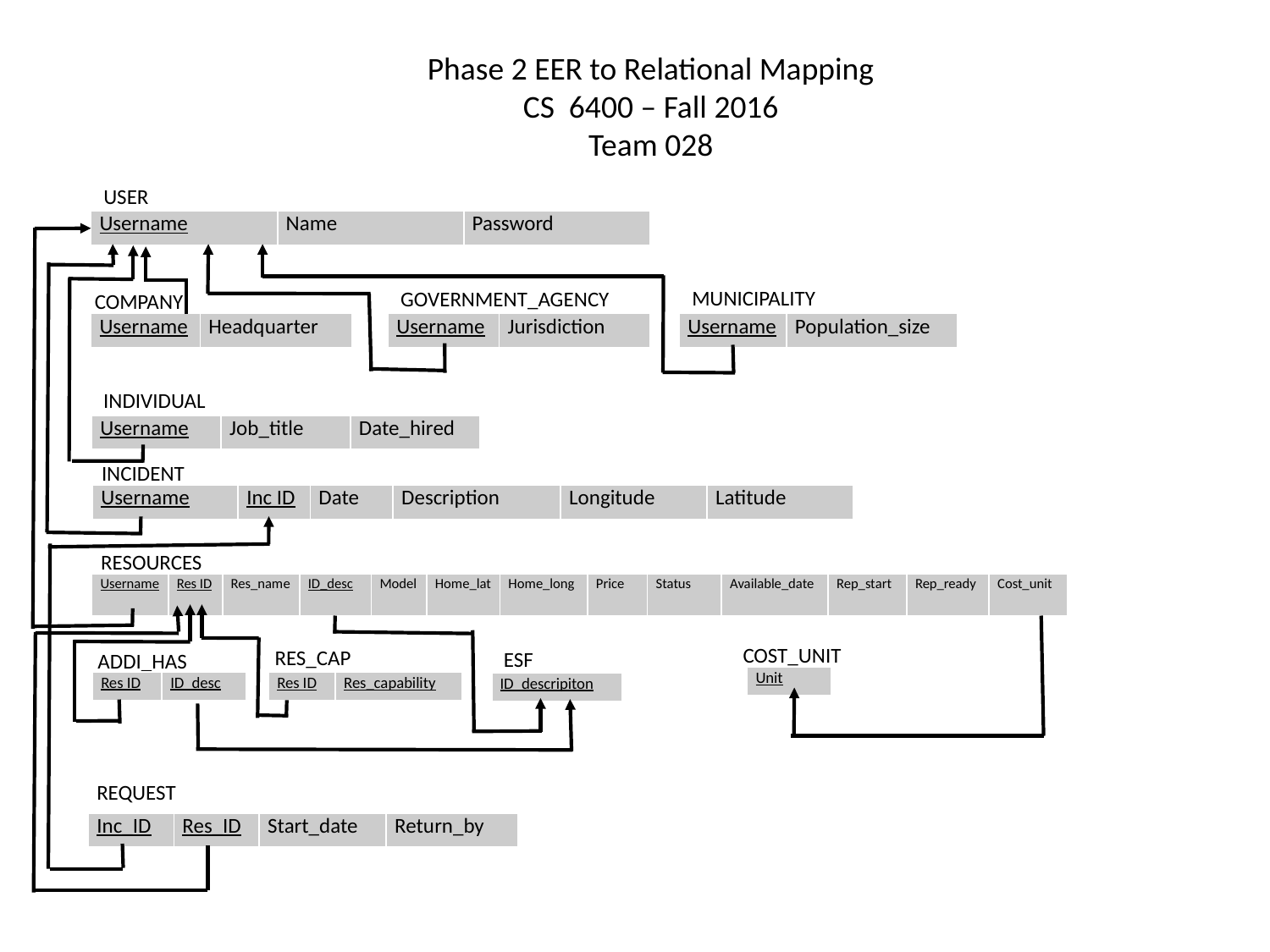

Phase 2 EER to Relational Mapping
CS  6400 – Fall 2016
Team 028
USER
| Username | Name | Password |
| --- | --- | --- |
MUNICIPALITY
GOVERNMENT_AGENCY
COMPANY
| Username | Headquarter |
| --- | --- |
| Username | Jurisdiction |
| --- | --- |
| Username | Population\_size |
| --- | --- |
INDIVIDUAL
| Username | Job\_title | Date\_hired |
| --- | --- | --- |
INCIDENT
| Username | Inc ID | Date | Description | Longitude | Latitude |
| --- | --- | --- | --- | --- | --- |
RESOURCES
| Username | Res ID | Res\_name | ID\_desc | Model | Home\_lat | Home\_long | Price | Status | Available\_date | Rep\_start | Rep\_ready | Cost\_unit |
| --- | --- | --- | --- | --- | --- | --- | --- | --- | --- | --- | --- | --- |
COST_UNIT
RES_CAP
ESF
ADDI_HAS
| Unit |
| --- |
| Res ID | ID\_desc |
| --- | --- |
| Res ID | Res\_capability |
| --- | --- |
| ID\_descripiton |
| --- |
REQUEST
| Inc\_ID | Res\_ID | Start\_date | Return\_by |
| --- | --- | --- | --- |